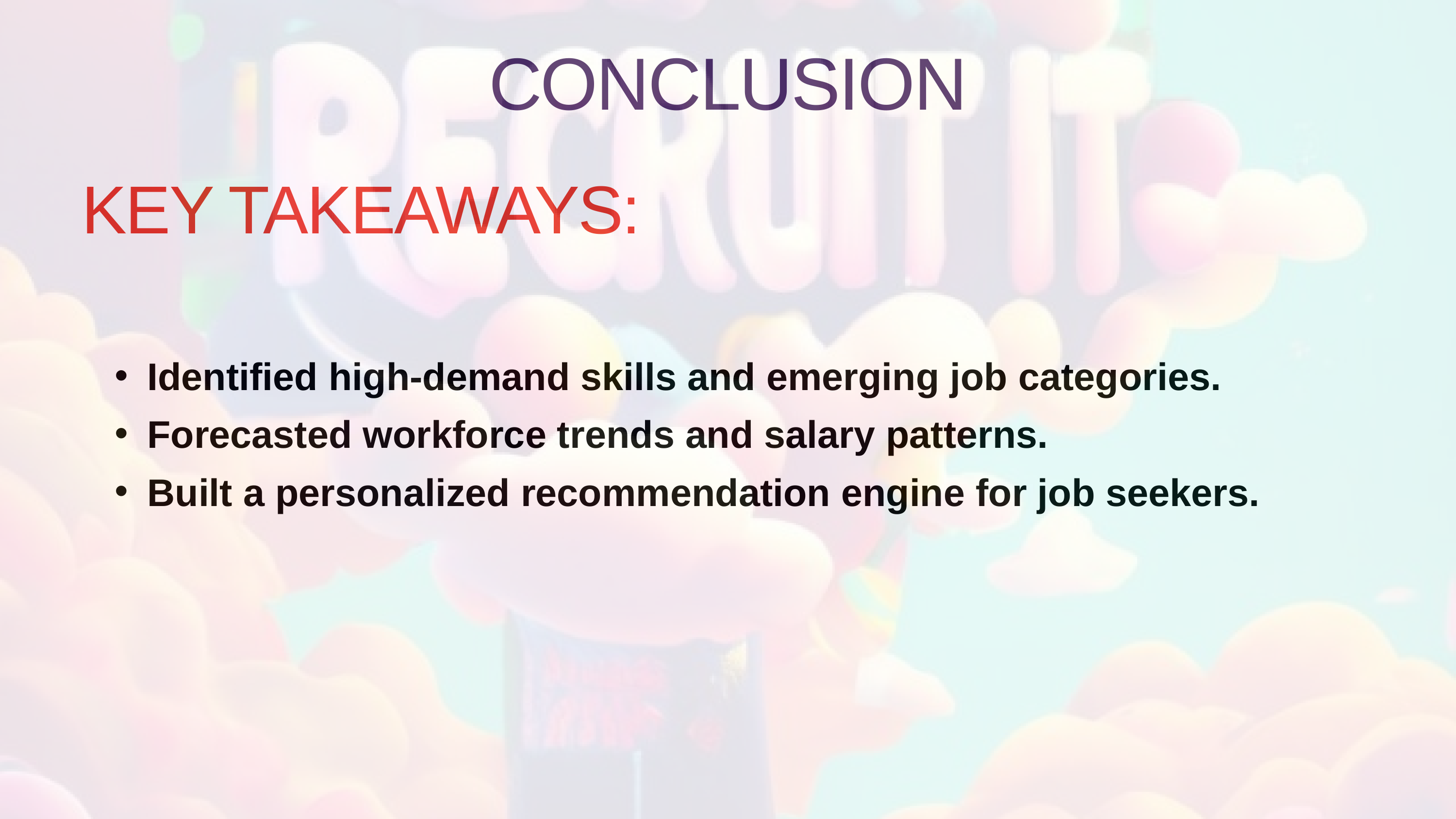

CONCLUSION
KEY TAKEAWAYS:

Identified high-demand skills and emerging job categories.
Forecasted workforce trends and salary patterns.
Built a personalized recommendation engine for job seekers.